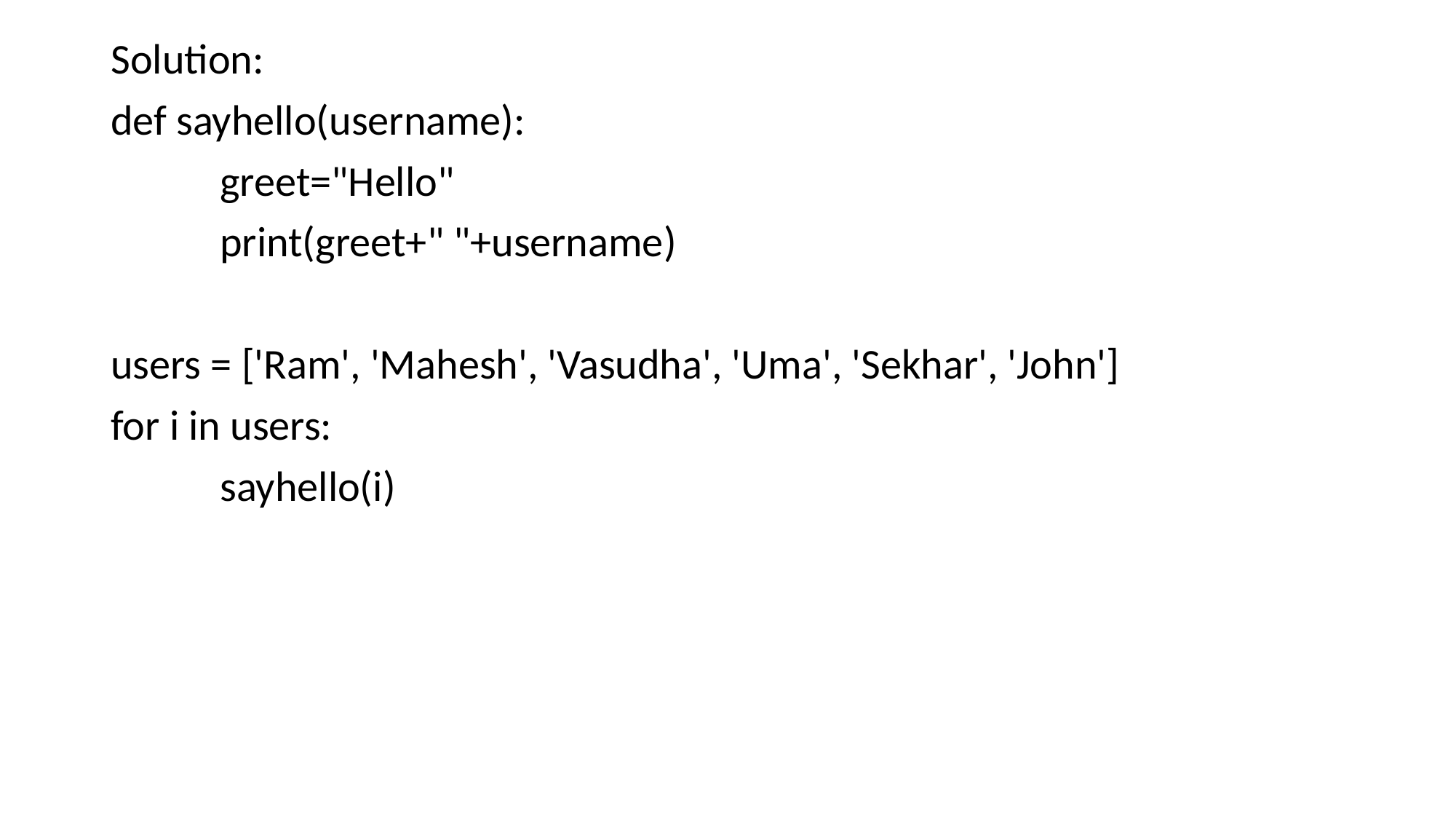

Solution:
def sayhello(username):
	greet="Hello"
	print(greet+" "+username)

users = ['Ram', 'Mahesh', 'Vasudha', 'Uma', 'Sekhar', 'John']
for i in users:
	sayhello(i)